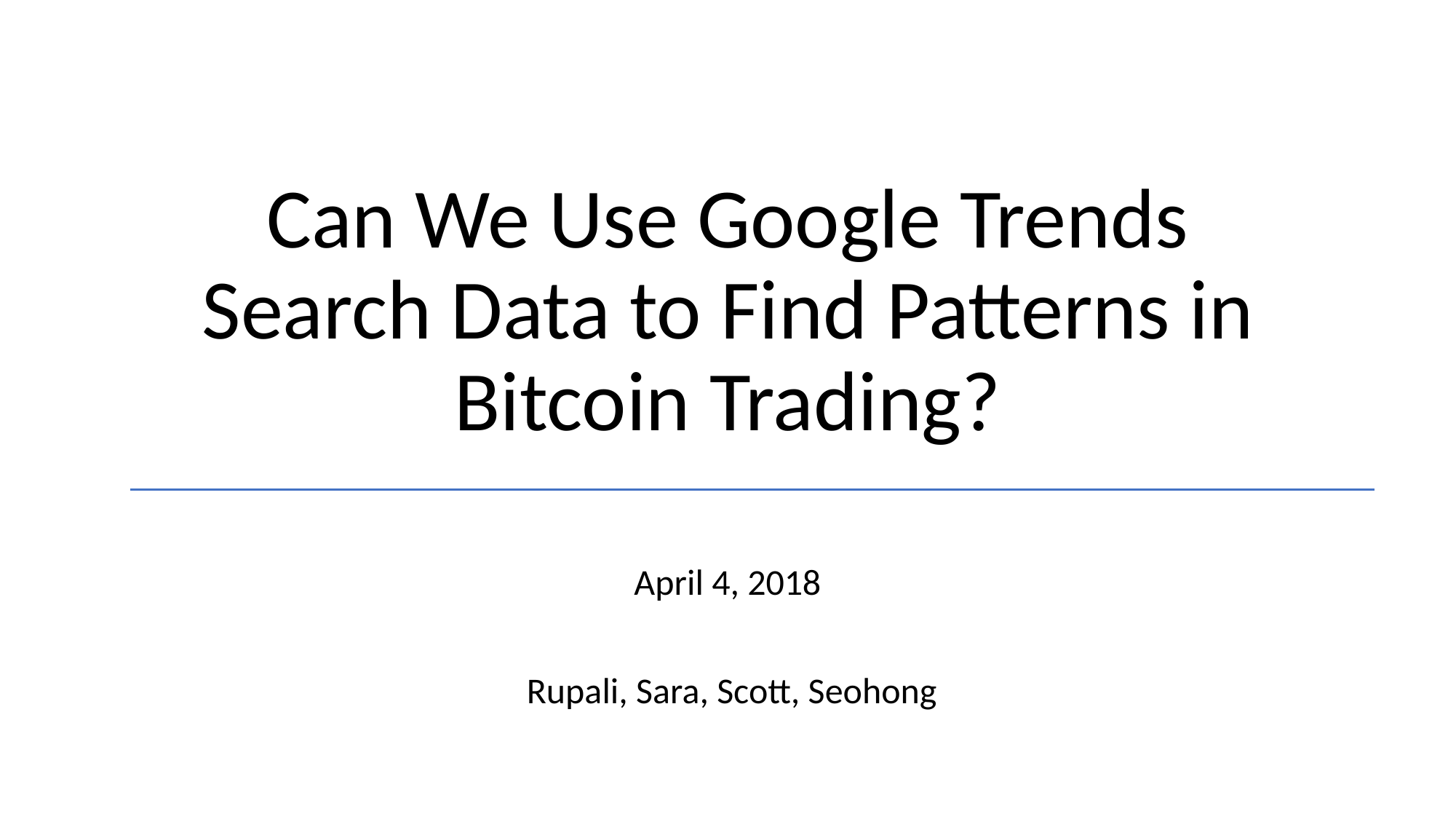

# Can We Use Google Trends Search Data to Find Patterns in Bitcoin Trading?
April 4, 2018

 Rupali, Sara, Scott, Seohong